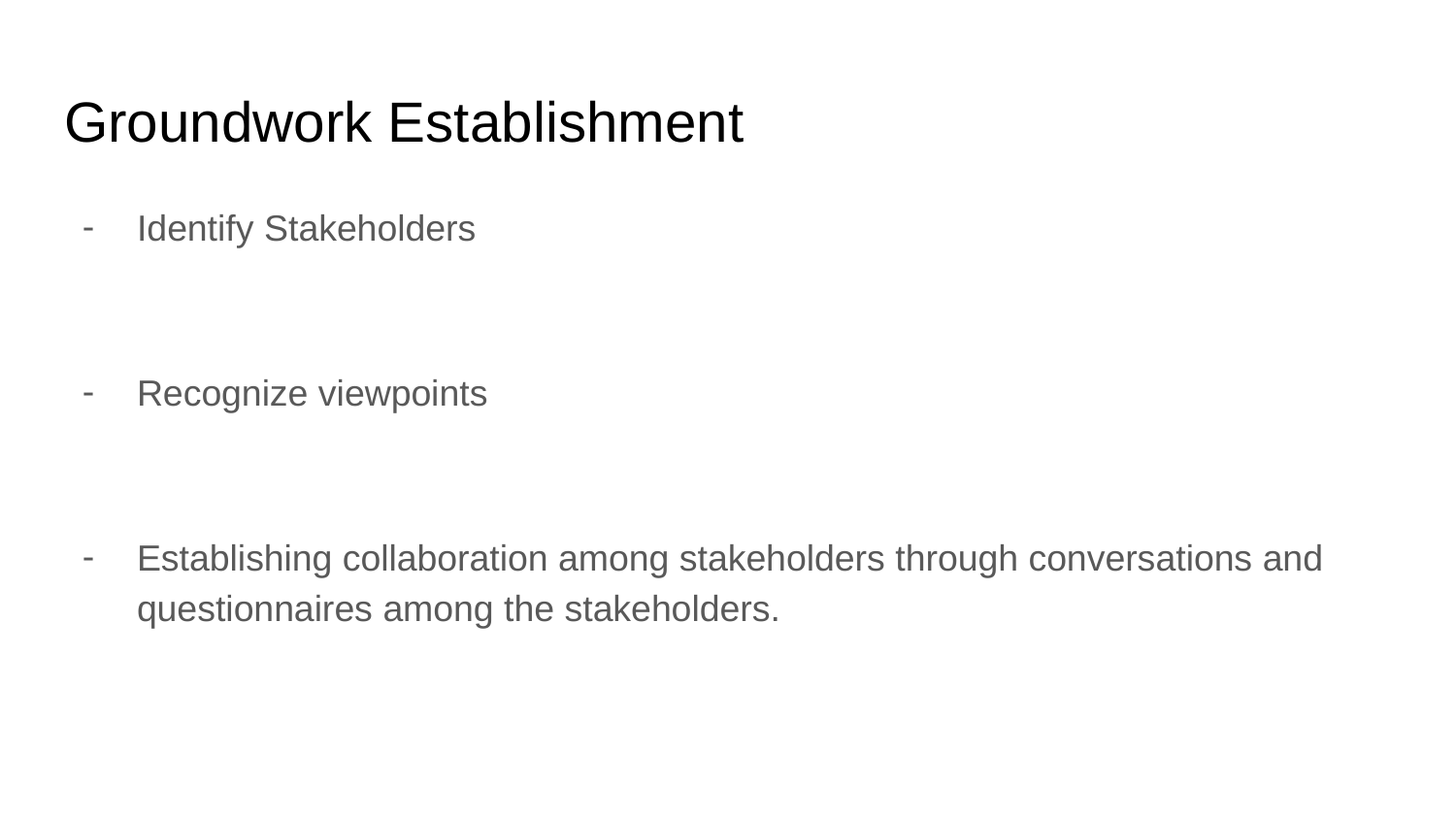

# Groundwork Establishment
Identify Stakeholders

Recognize viewpoints

Establishing collaboration among stakeholders through conversations and questionnaires among the stakeholders.